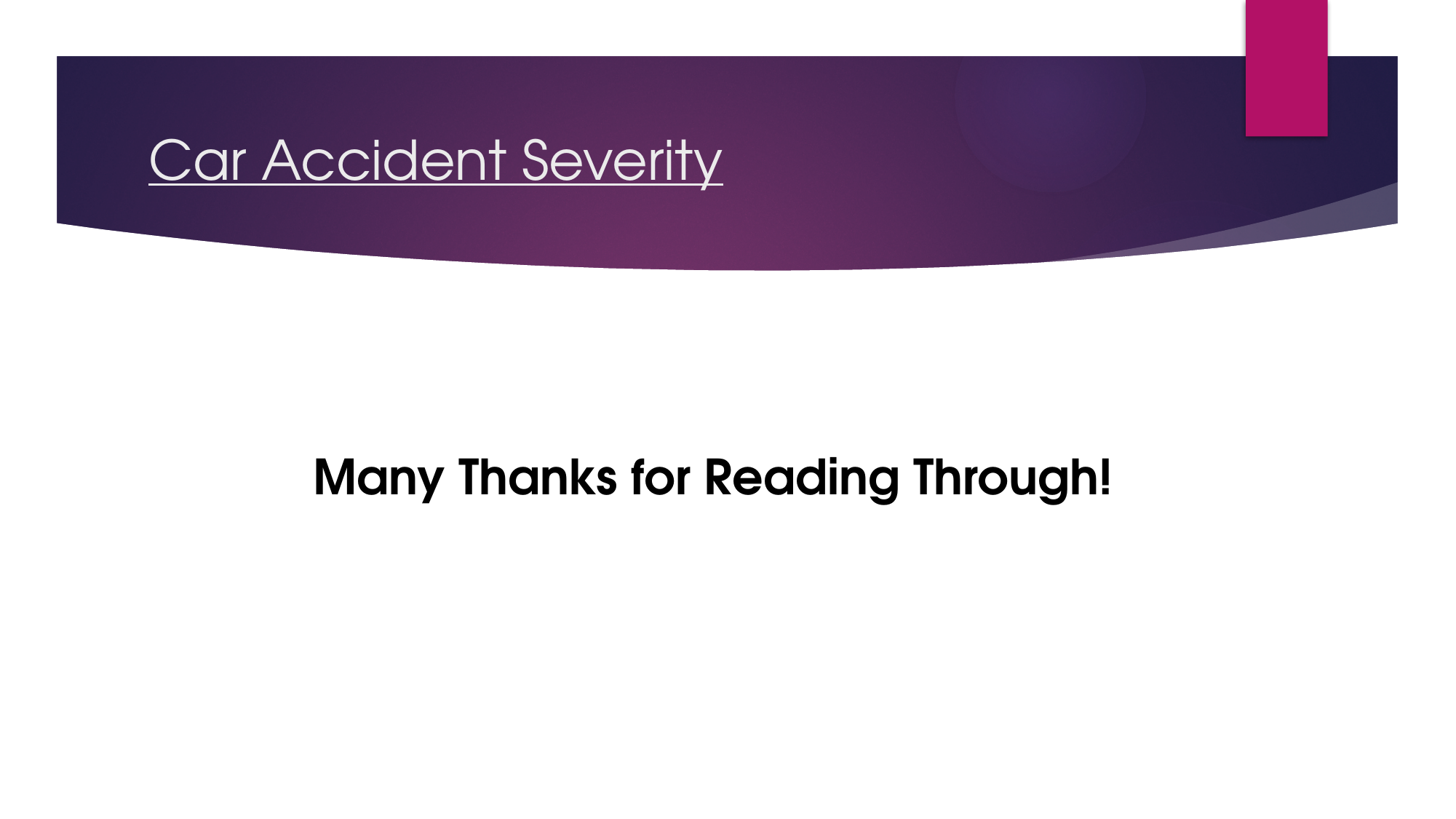

# Car Accident Severity

Many Thanks for Reading Through!